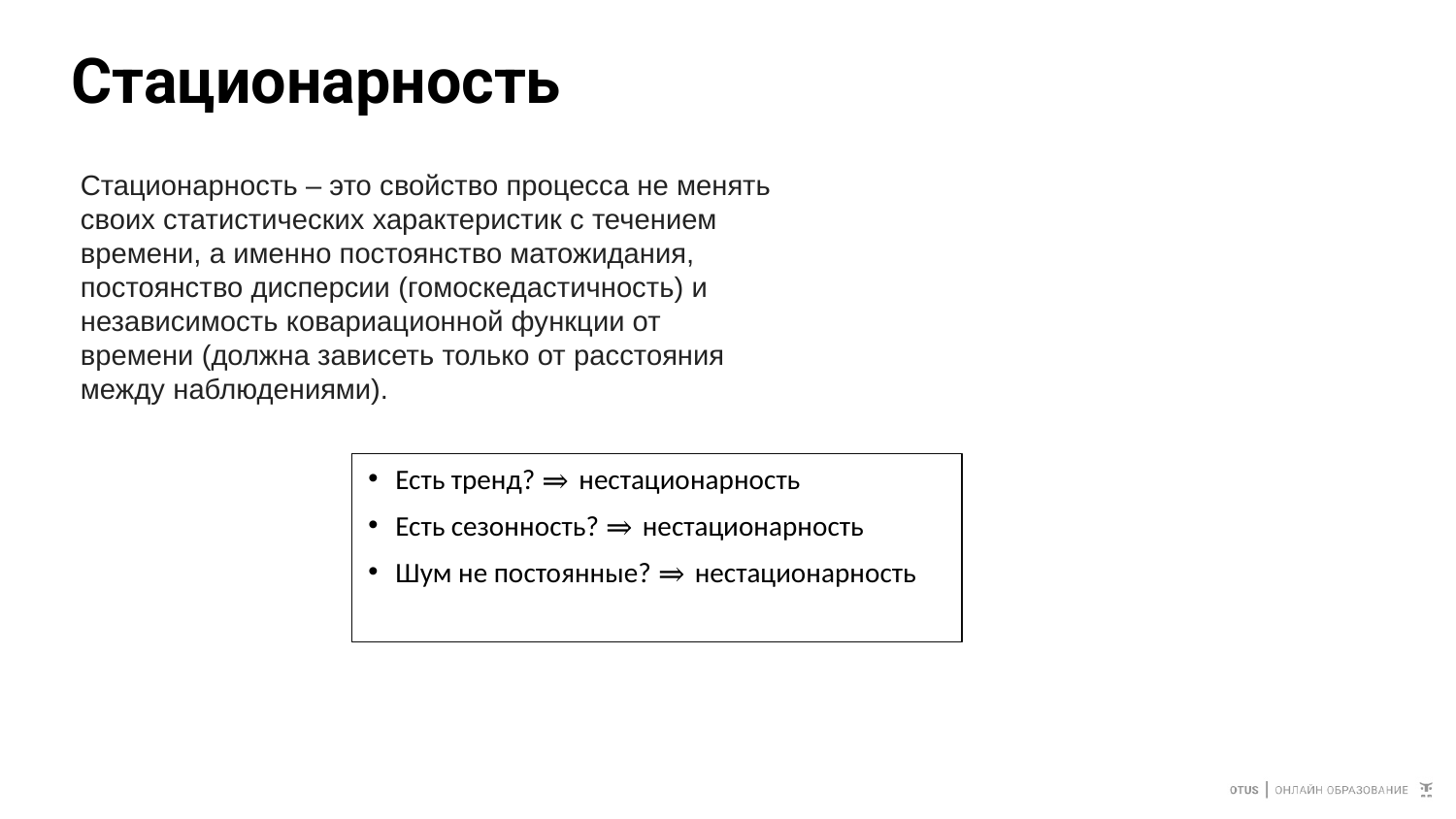

# Стационарность
Стационарность – это свойство процесса не менять своих статистических характеристик с течением времени, а именно постоянство матожидания, постоянство дисперсии (гомоскедастичность) и независимость ковариационной функции от времени (должна зависеть только от расстояния между наблюдениями).
Есть тренд? ⇒ нестационарность
Есть сезонность? ⇒ нестационарность
Шум не постоянные? ⇒ нестационарность